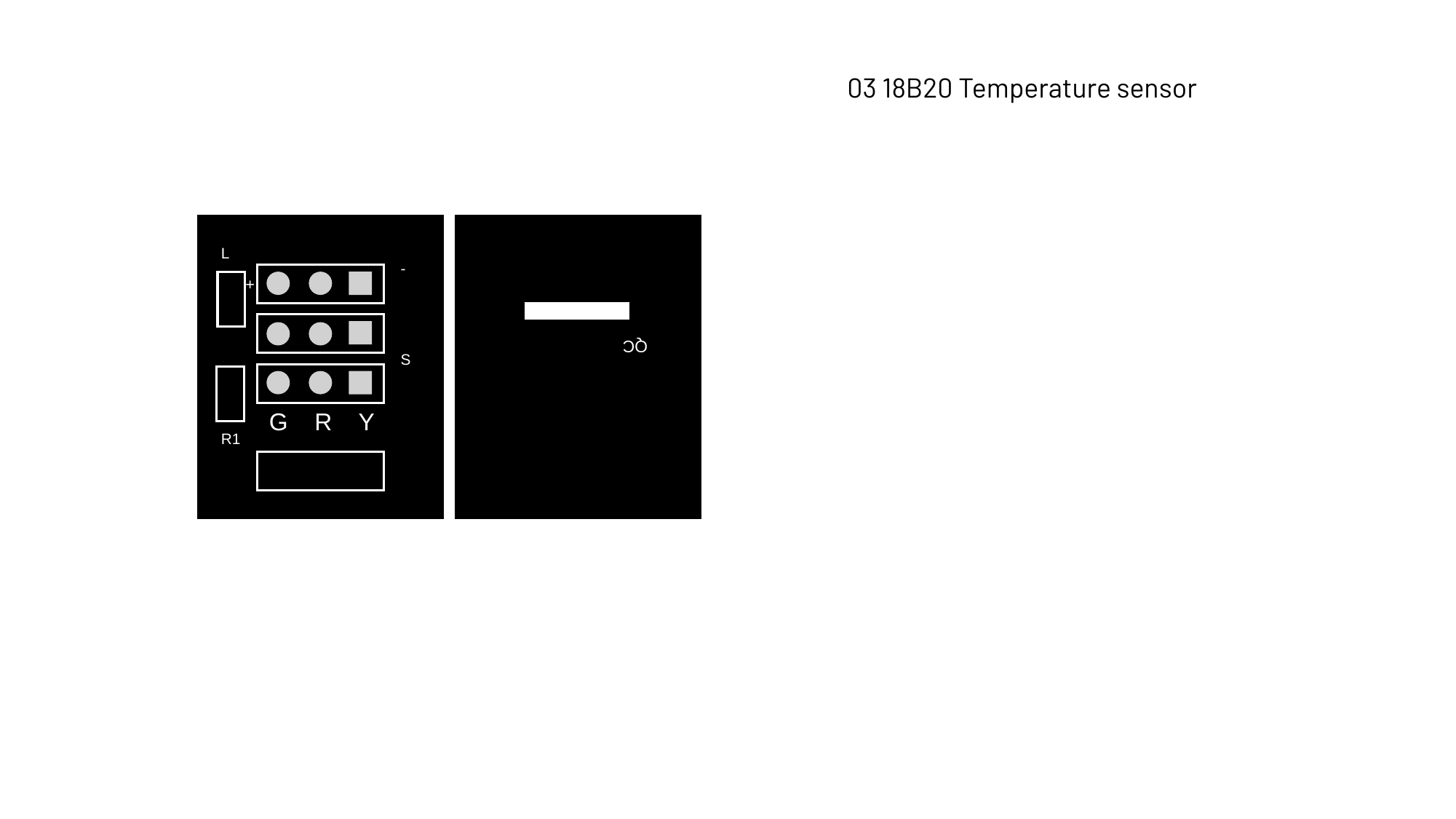

03 18B20 Temperature sensor

L
-

S

+

QC

G    R    Y
R1